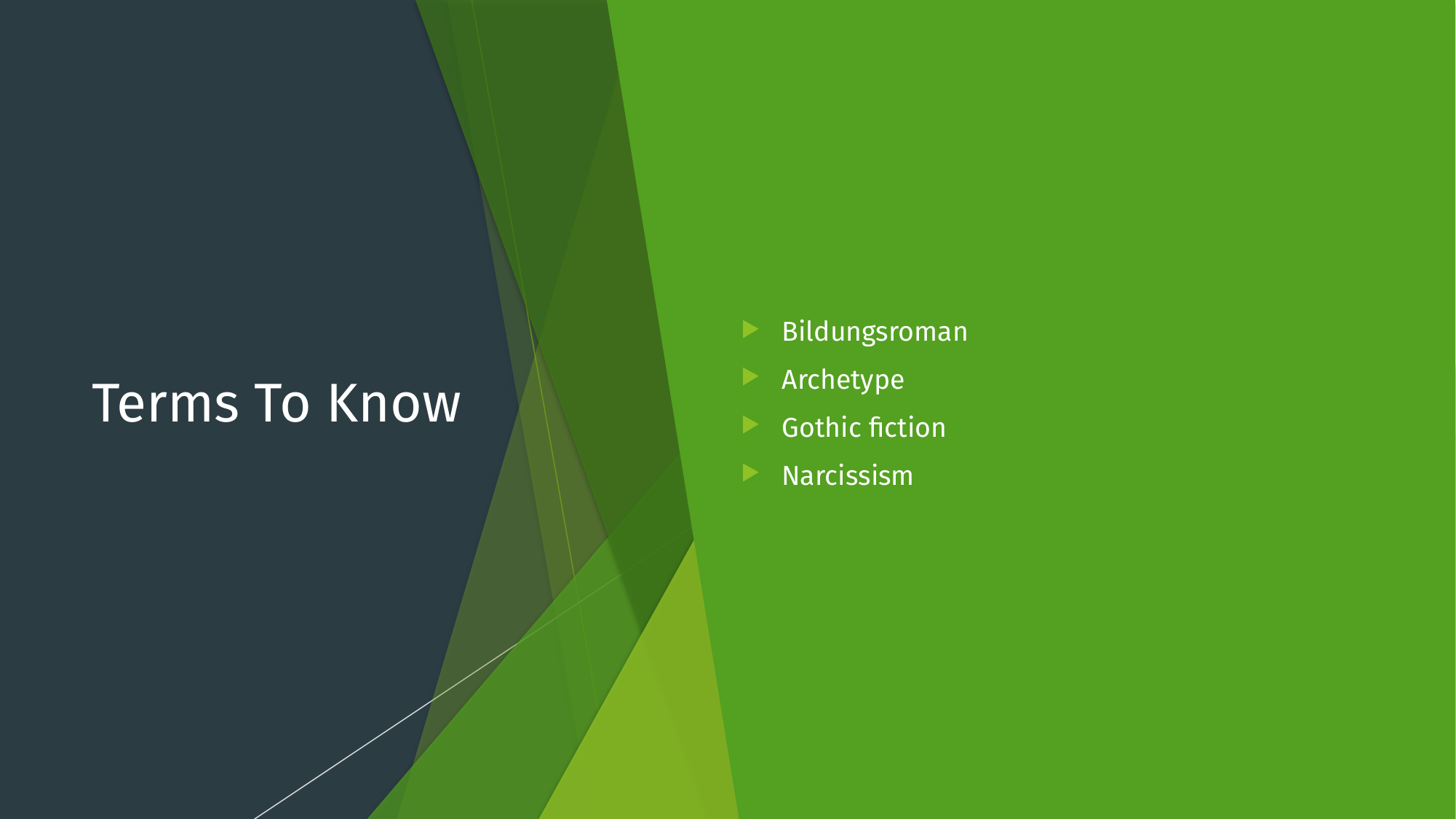

# Terms To Know
Bildungsroman
Archetype
Gothic fiction
Narcissism